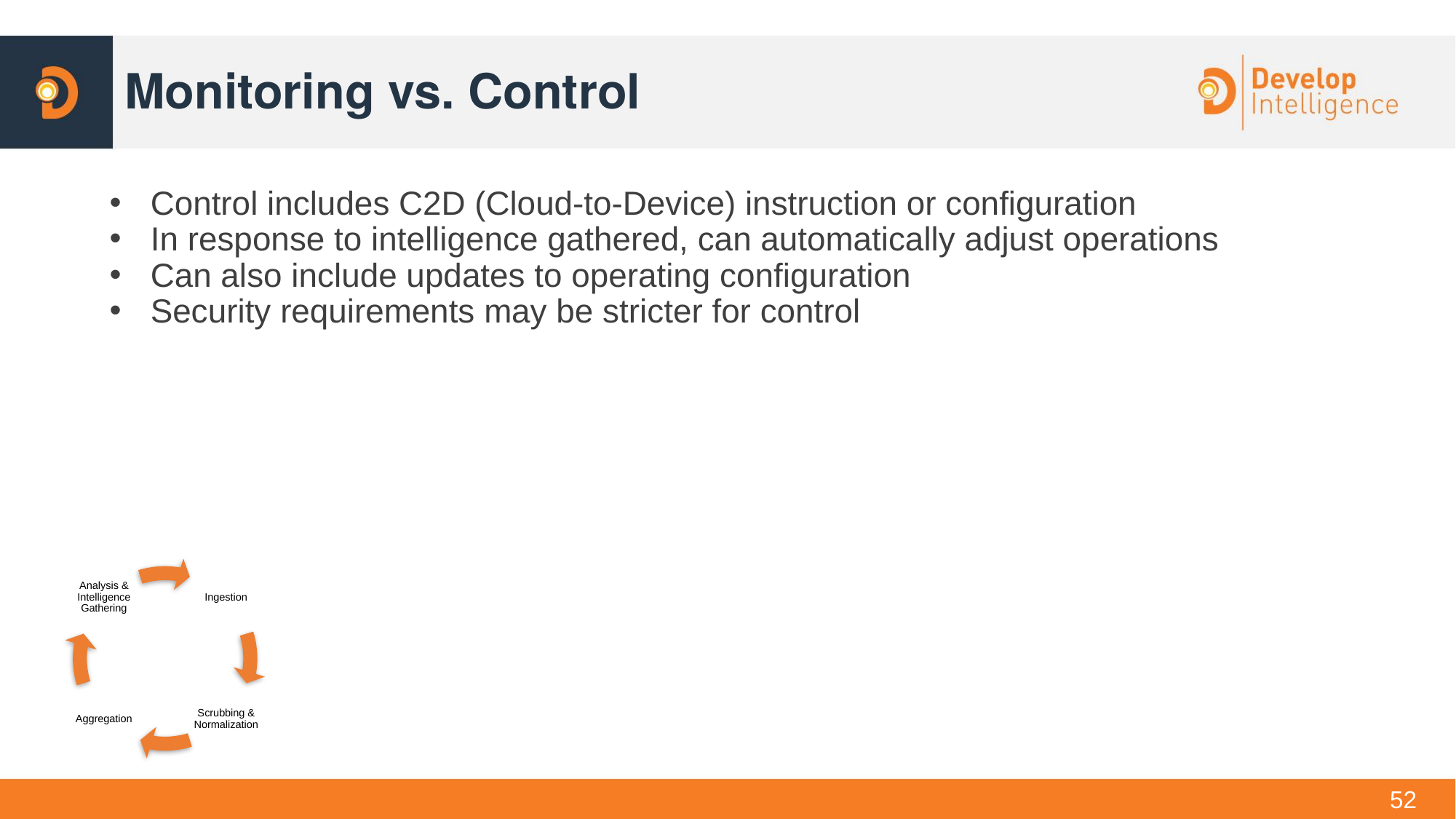

# Monitoring vs. Control
Control includes C2D (Cloud-to-Device) instruction or configuration
In response to intelligence gathered, can automatically adjust operations
Can also include updates to operating configuration
Security requirements may be stricter for control

Ingestion
Scrubbing & Normalization
Aggregation
Analysis & Intelligence Gathering
52